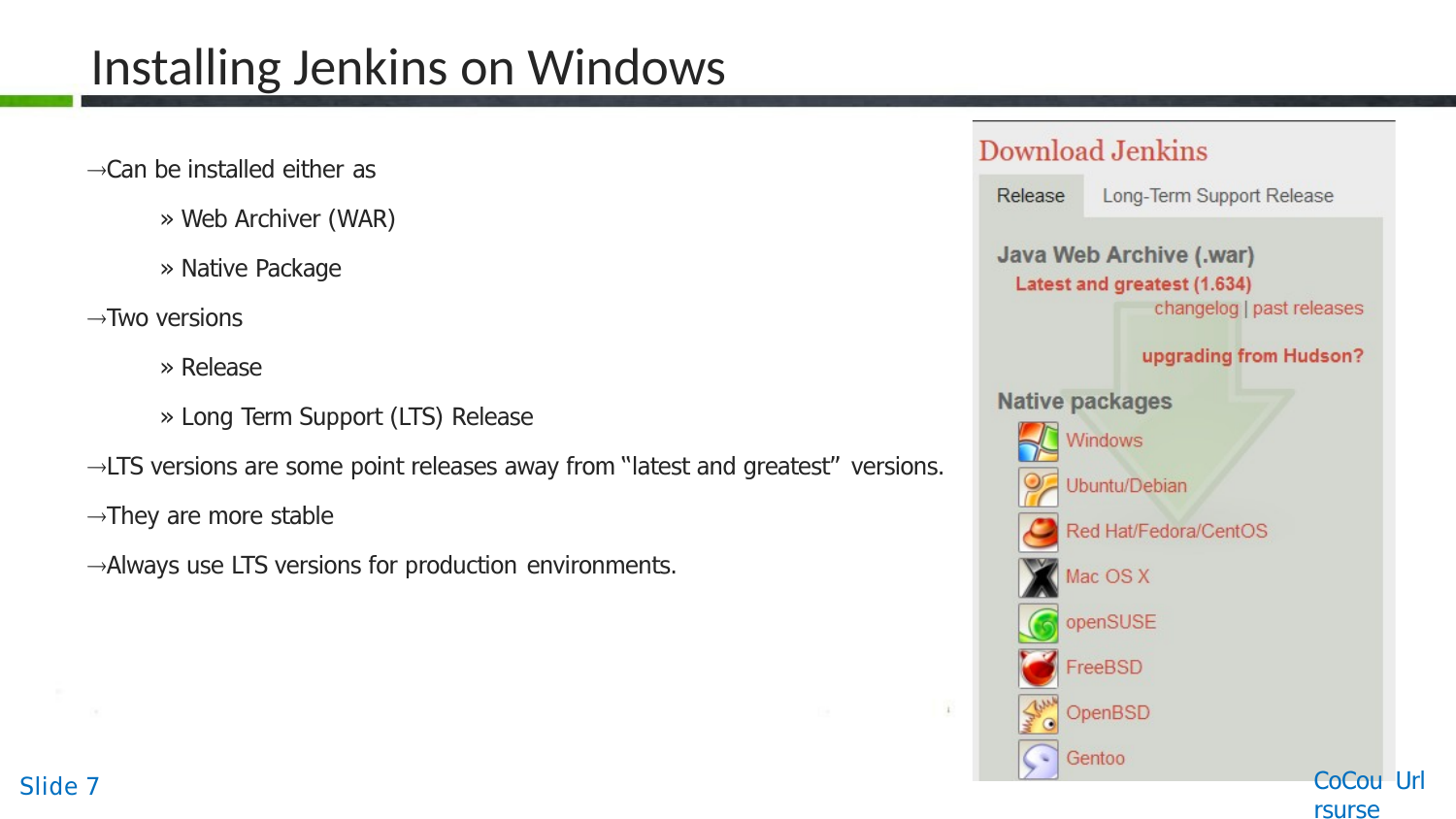

# Installing Jenkins on Windows

→Can be installed either as
» Web Archiver (WAR)
» Native Package
→Two versions
» Release
» Long Term Support (LTS) Release
→LTS versions are some point releases away from “latest and greatest” versions.
→They are more stable
→Always use LTS versions for production environments.
Url
CoCoursursee
Slide 7